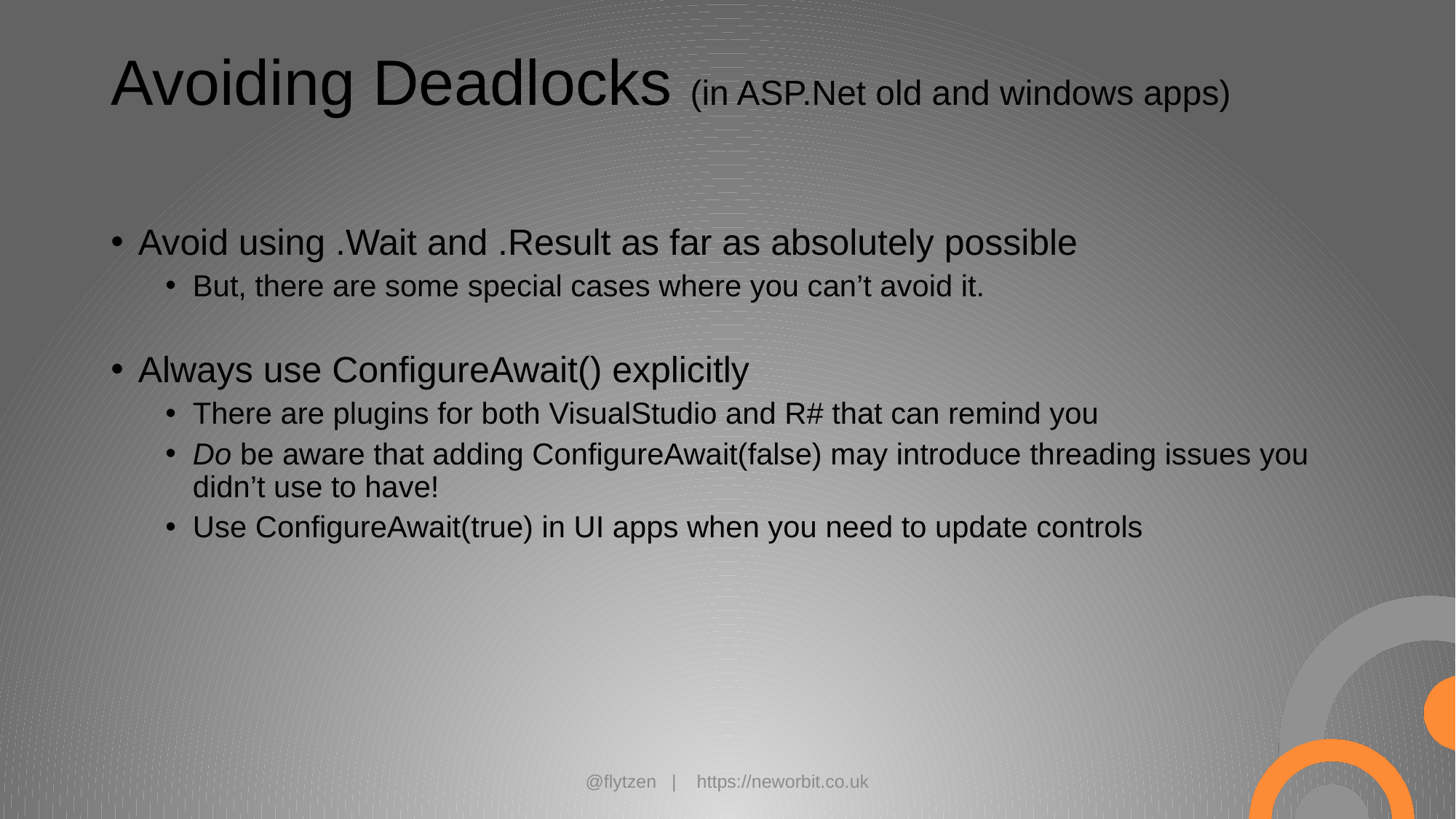

# Avoiding Deadlocks (in ASP.Net old and windows apps)
Avoid using .Wait and .Result as far as absolutely possible
But, there are some special cases where you can’t avoid it.
Always use ConfigureAwait() explicitly
There are plugins for both VisualStudio and R# that can remind you
Do be aware that adding ConfigureAwait(false) may introduce threading issues you didn’t use to have!
Use ConfigureAwait(true) in UI apps when you need to update controls
@flytzen   |    https://neworbit.co.uk